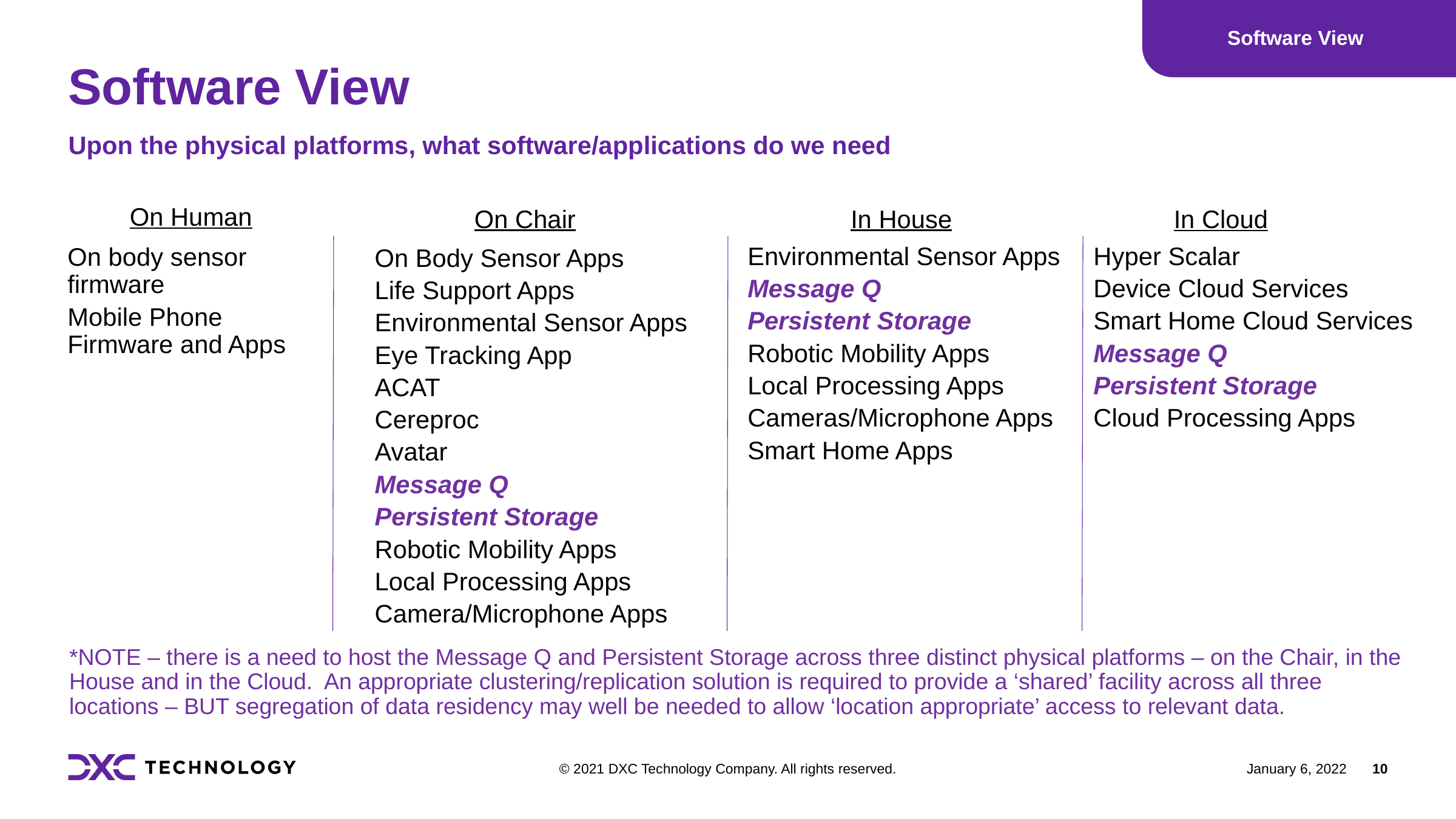

Software View
# Software View
Upon the physical platforms, what software/applications do we need

On Human
On Chair
In House
In Cloud
Environmental Sensor Apps
Message Q
Persistent Storage
Robotic Mobility Apps
Local Processing Apps
Cameras/Microphone Apps
Smart Home Apps

Hyper Scalar
Device Cloud Services
Smart Home Cloud Services
Message Q
Persistent Storage
Cloud Processing Apps

On body sensor firmware
Mobile Phone Firmware and Apps

On Body Sensor Apps
Life Support Apps
Environmental Sensor Apps
Eye Tracking App
ACAT
Cereproc
Avatar
Message Q
Persistent Storage
Robotic Mobility Apps
Local Processing Apps
Camera/Microphone Apps

*NOTE – there is a need to host the Message Q and Persistent Storage across three distinct physical platforms – on the Chair, in the House and in the Cloud.  An appropriate clustering/replication solution is required to provide a ‘shared’ facility across all three locations – BUT segregation of data residency may well be needed to allow ‘location appropriate’ access to relevant data.